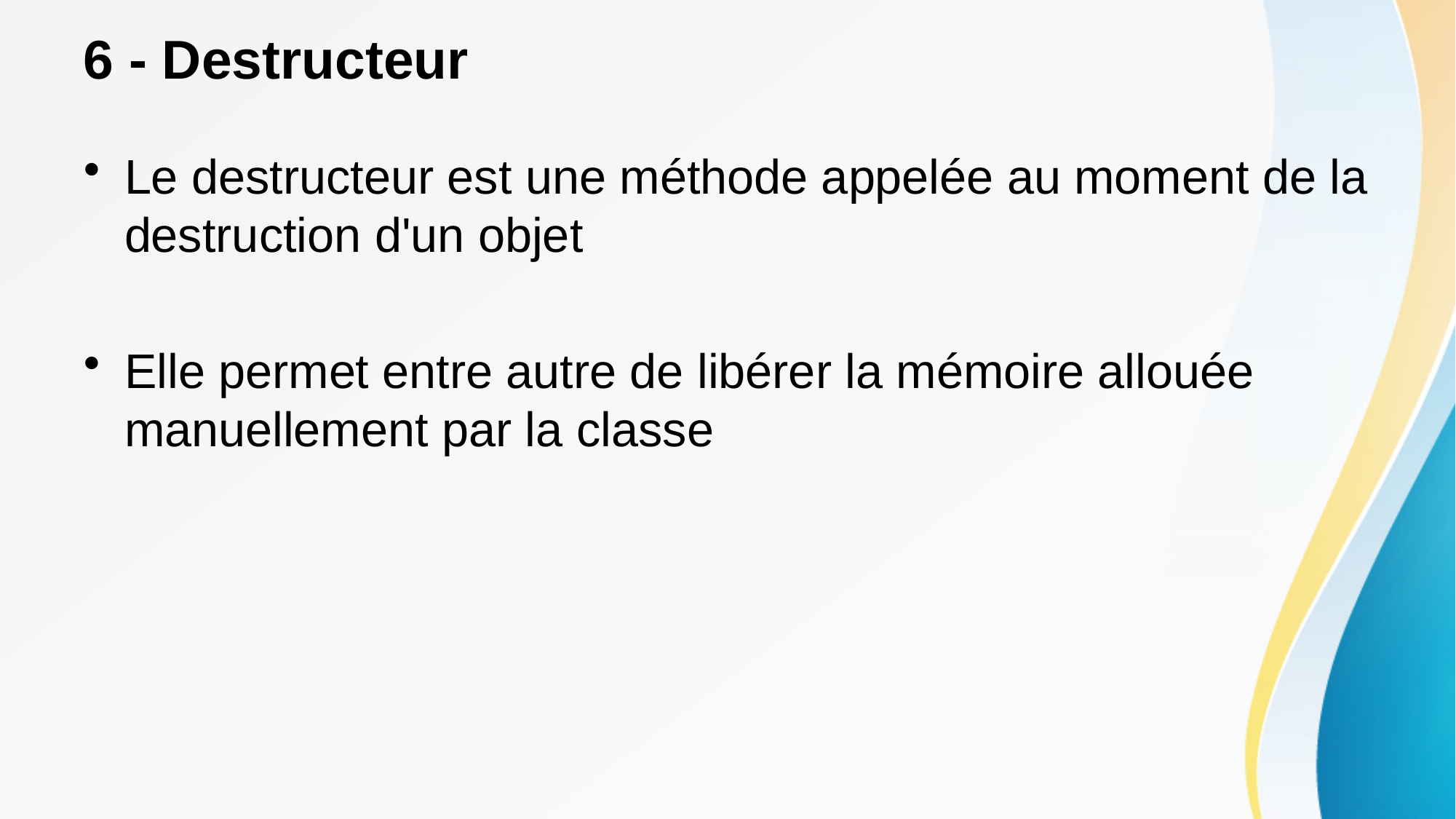

# 6 - Destructeur
Le destructeur est une méthode appelée au moment de la destruction d'un objet

Elle permet entre autre de libérer la mémoire allouée manuellement par la classe